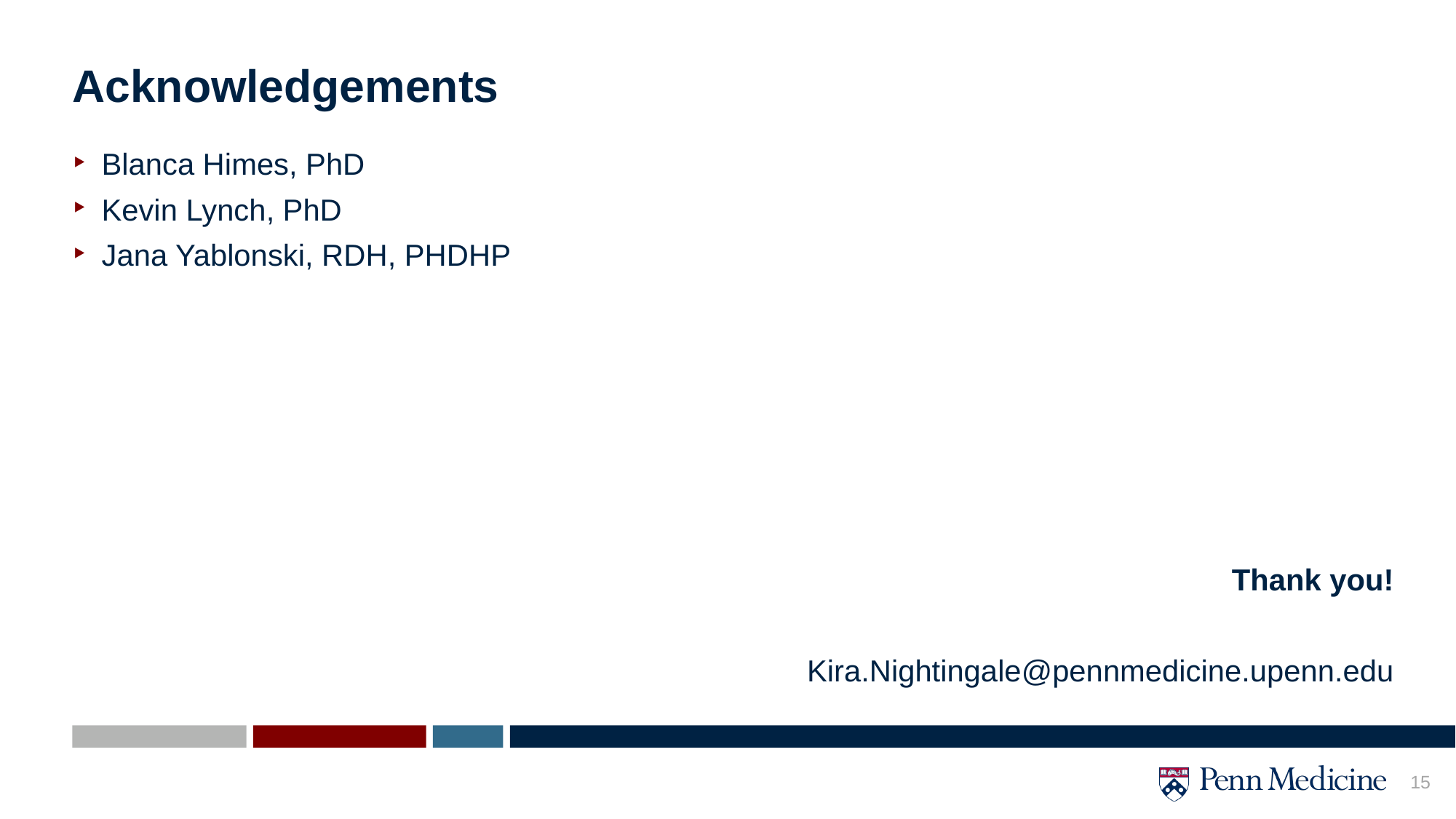

# Acknowledgements
Blanca Himes, PhD
Kevin Lynch, PhD
Jana Yablonski, RDH, PHDHP
Thank you!

Kira.Nightingale@pennmedicine.upenn.edu